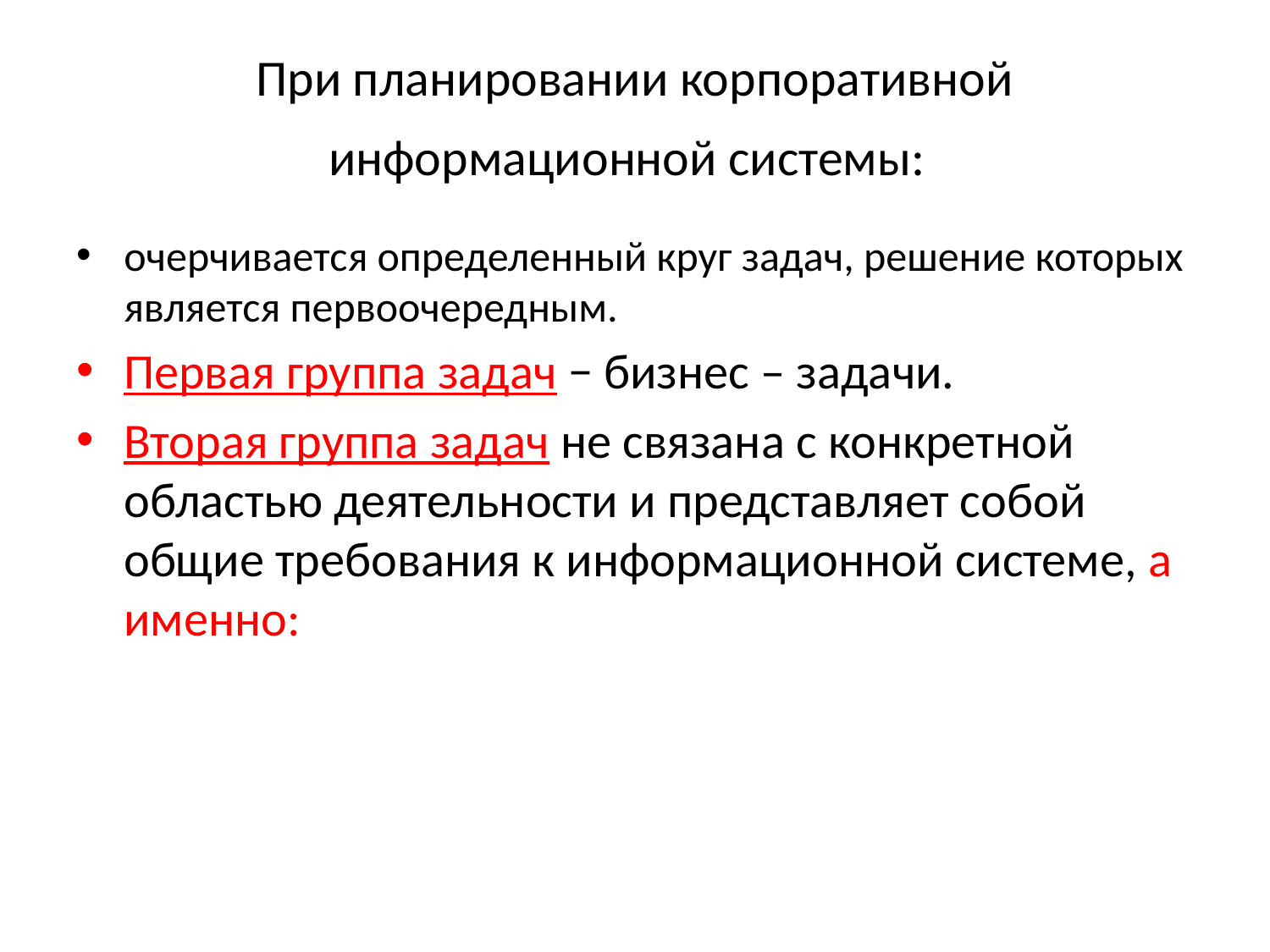

# При планировании корпоративной информационной системы:
очерчивается определенный круг задач, решение которых является первоочередным.
Первая группа задач − бизнес – задачи.
Вторая группа задач не связана с конкретной областью деятельности и представляет собой общие требования к информационной системе, а именно: